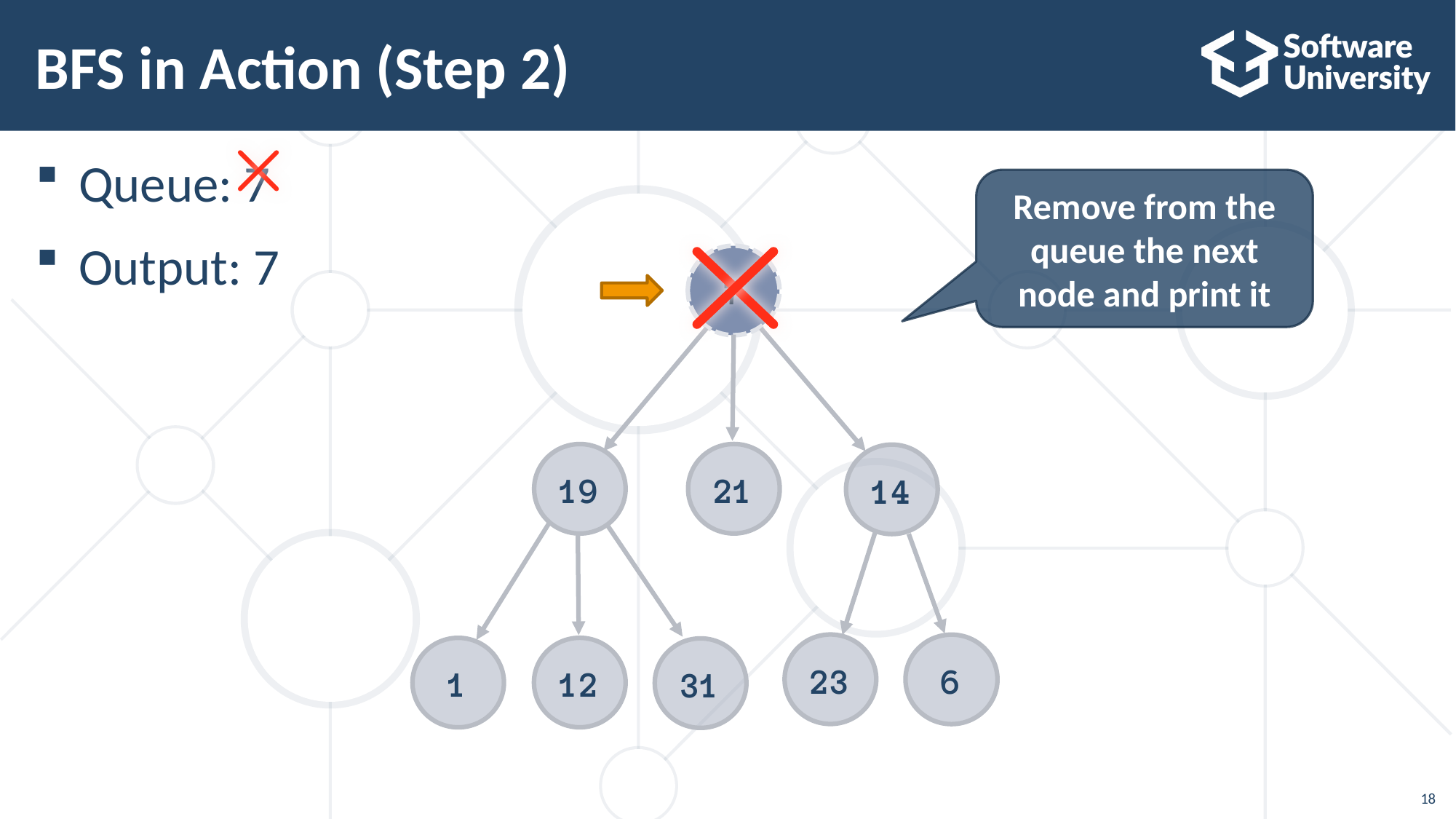

Queue: 7
Output: 7
# BFS in Action (Step 2)
Remove from the queue the next node and print it
7

21
19
14

23
6
12
1
31

18